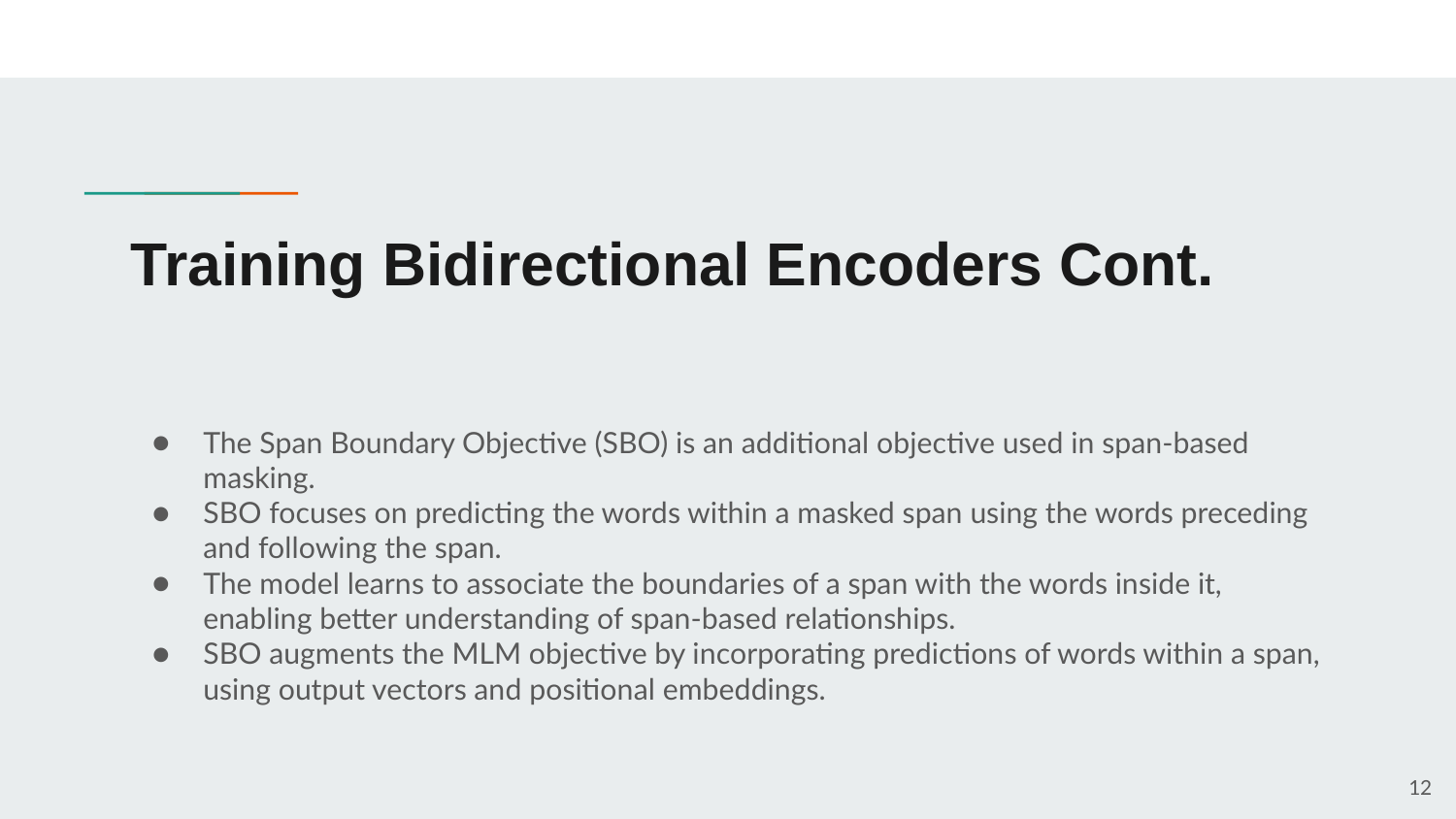

# Training Bidirectional Encoders Cont.
The Span Boundary Objective (SBO) is an additional objective used in span-based masking.
SBO focuses on predicting the words within a masked span using the words preceding and following the span.
The model learns to associate the boundaries of a span with the words inside it, enabling better understanding of span-based relationships.
SBO augments the MLM objective by incorporating predictions of words within a span, using output vectors and positional embeddings.
12